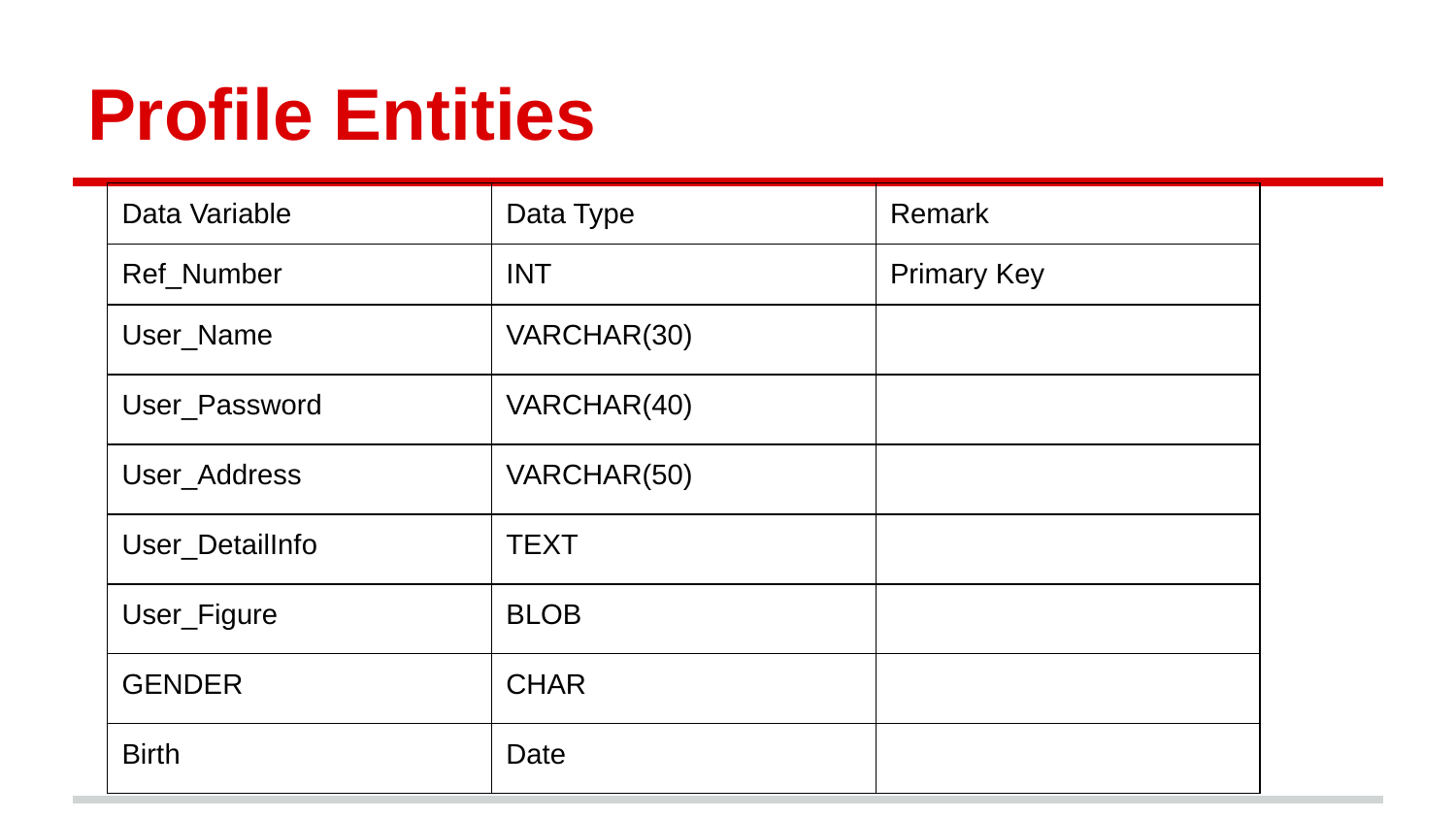

# Profile Entities
| Data Variable | Data Type | Remark |
| --- | --- | --- |
| Ref\_Number | INT | Primary Key |
| User\_Name | VARCHAR(30) |  |
| User\_Password | VARCHAR(40) |  |
| User\_Address | VARCHAR(50) |  |
| User\_DetailInfo | TEXT |  |
| User\_Figure | BLOB |  |
| GENDER | CHAR |  |
| Birth | Date |  |